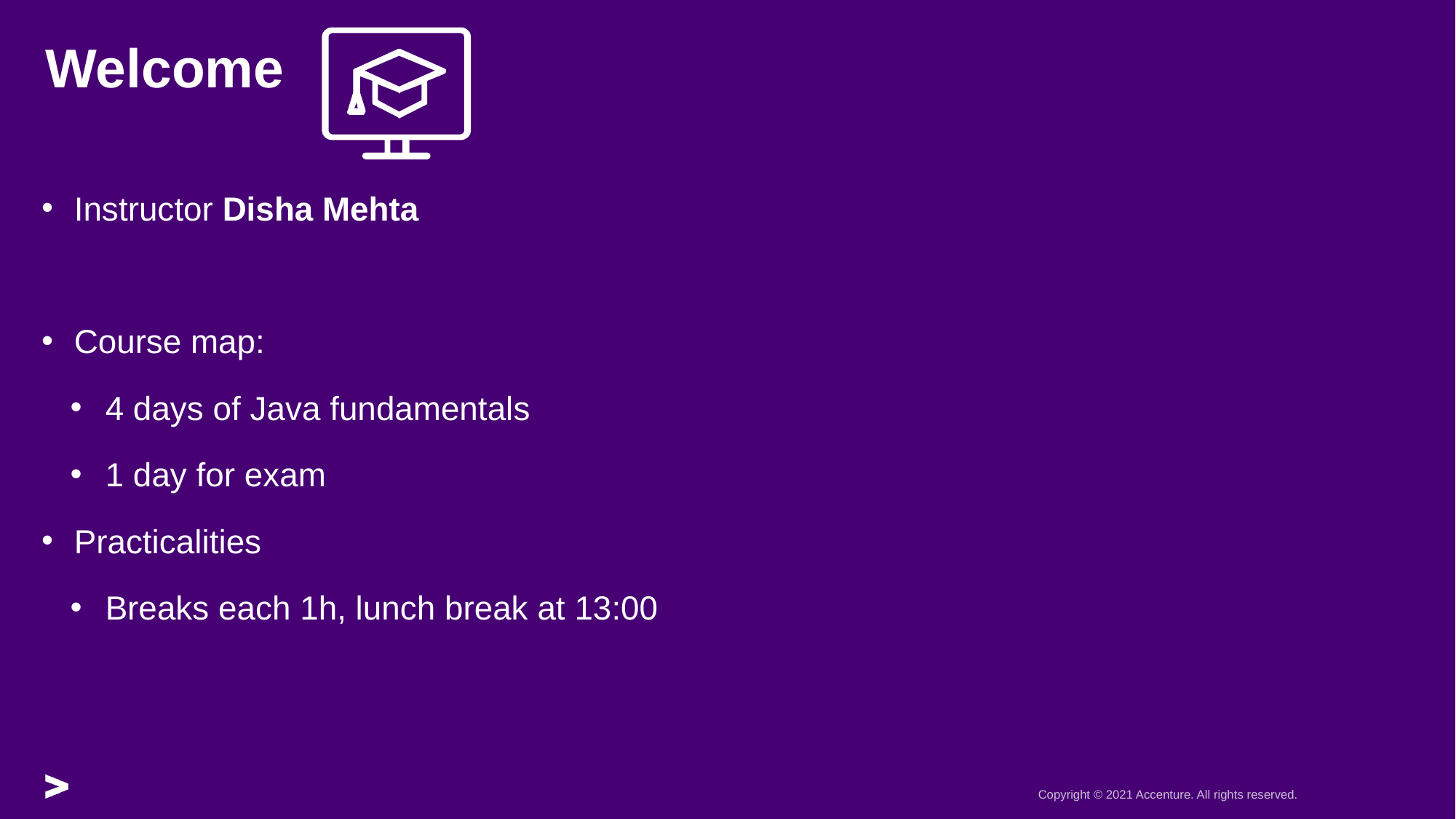

# Welcome
Instructor Disha Mehta

Course map:
 4 days of Java fundamentals
 1 day for exam
Practicalities
 Breaks each 1h, lunch break at 13:00